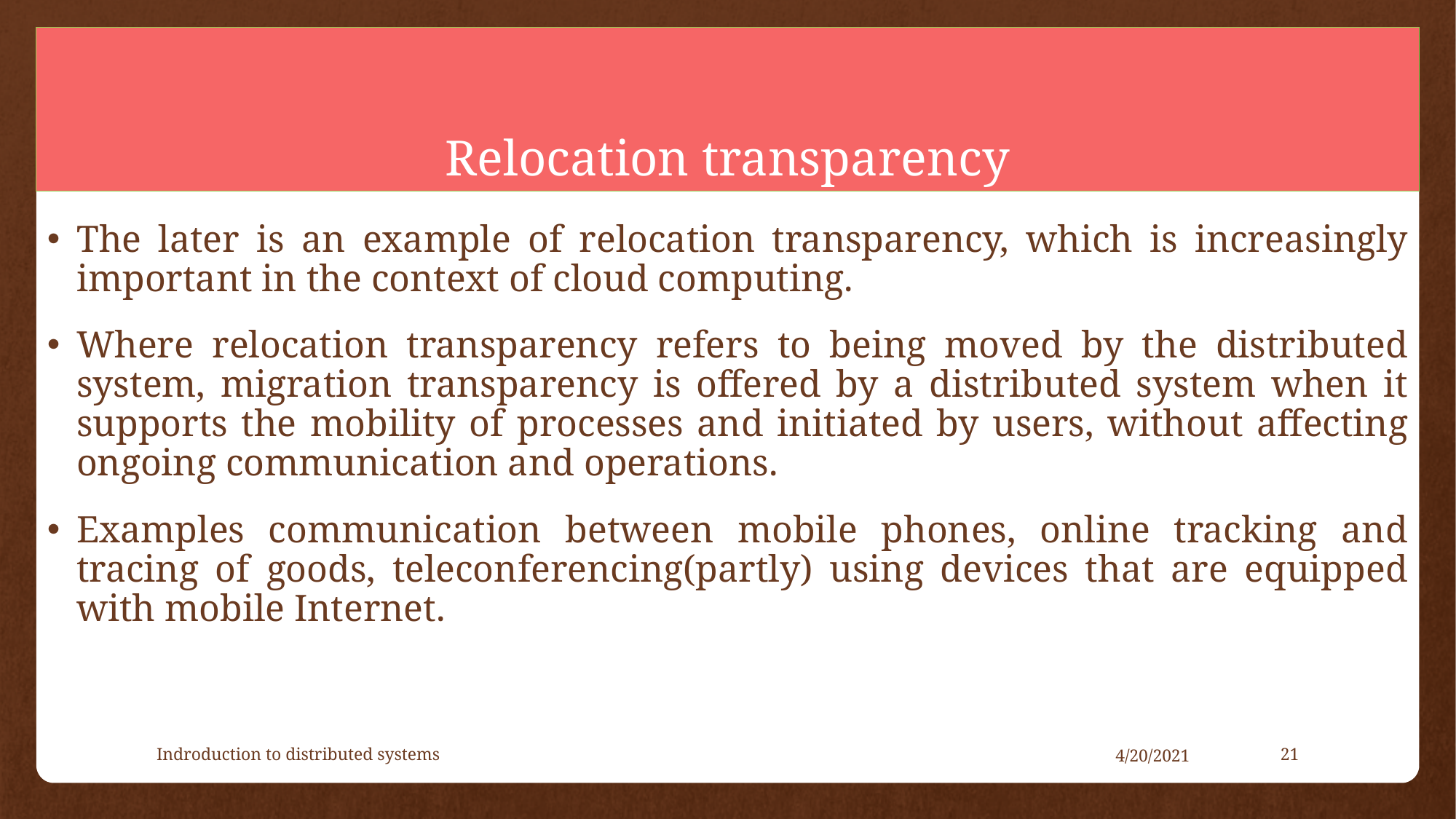

# Relocation transparency
The later is an example of relocation transparency, which is increasingly important in the context of cloud computing.
Where relocation transparency refers to being moved by the distributed system, migration transparency is offered by a distributed system when it supports the mobility of processes and initiated by users, without affecting ongoing communication and operations.
Examples communication between mobile phones, online tracking and tracing of goods, teleconferencing(partly) using devices that are equipped with mobile Internet.

Indroduction to distributed systems
4/20/2021
21